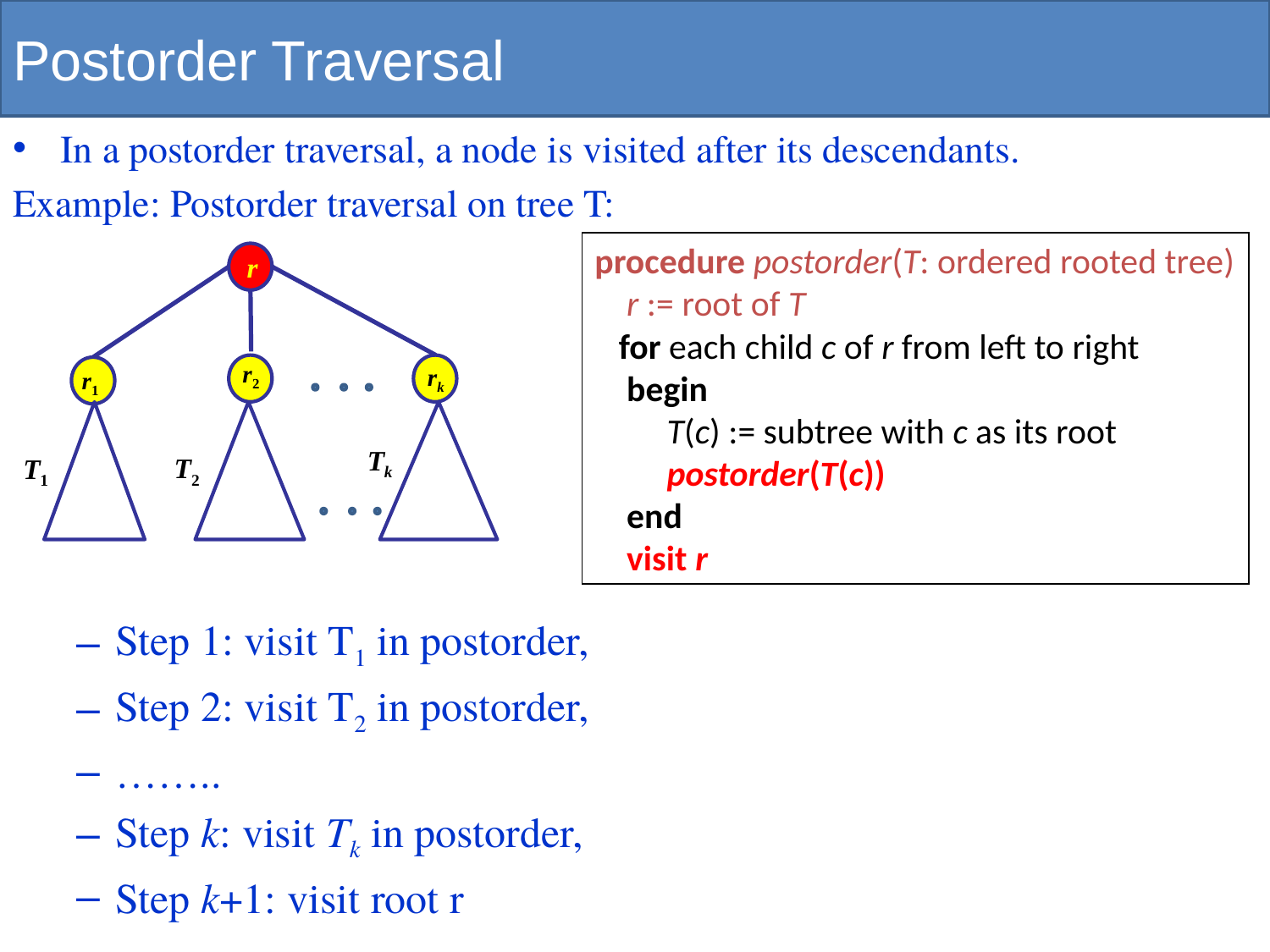

# Postorder Traversal
In a postorder traversal, a node is visited after its descendants.
Example: Postorder traversal on tree T:

Step 1: visit T1 in postorder,
Step 2: visit T2 in postorder,
……..
Step k: visit Tk in postorder,
Step k+1: visit root r

procedure postorder(T: ordered rooted tree)
    r := root of T
   for each child c of r from left to right
    begin
         T(c) := subtree with c as its root
         postorder(T(c))
    end
    visit r
r

r2

rk

r1

Tk
T2
T1